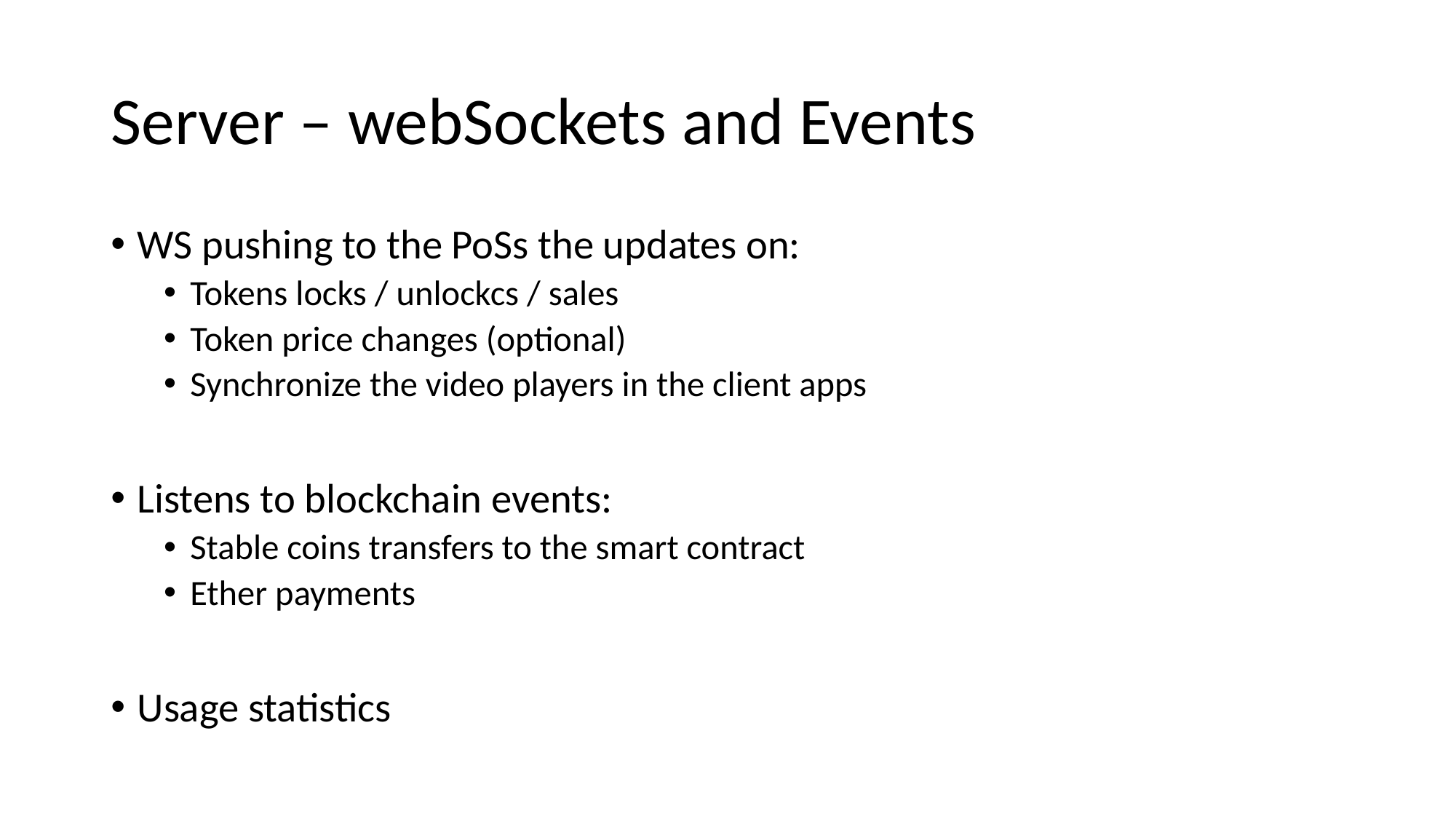

# Server – webSockets and Events
WS pushing to the PoSs the updates on:
Tokens locks / unlockcs / sales
Token price changes (optional)
Synchronize the video players in the client apps

Listens to blockchain events:
Stable coins transfers to the smart contract
Ether payments

Usage statistics